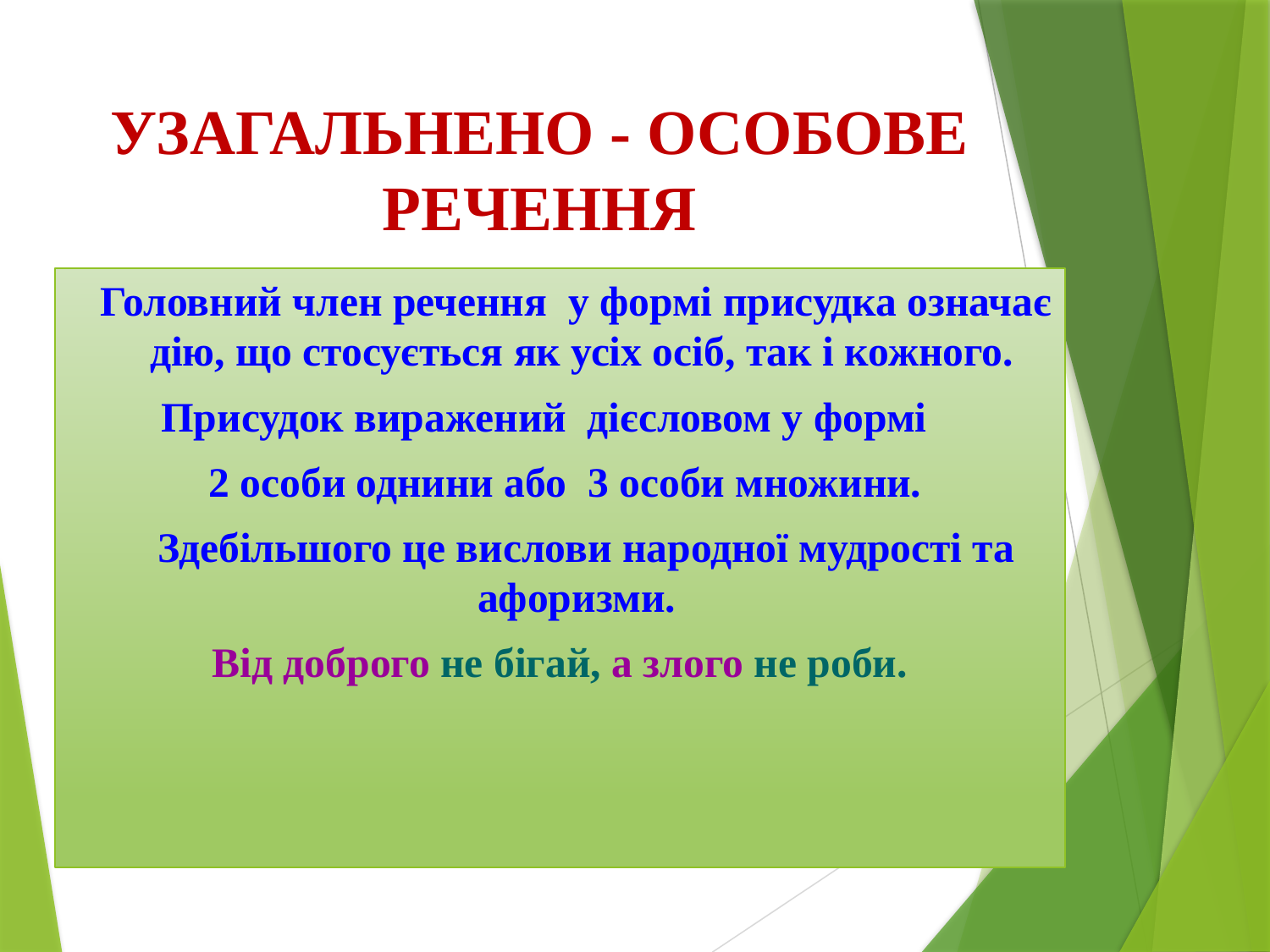

# УЗАГАЛЬНЕНО - ОСОБОВЕ РЕЧЕННЯ
   Головний член речення  у формі присудка означає дію, що стосується як усіх осіб, так і кожного.
 Присудок виражений  дієсловом у формі
 2 особи однини або  3 особи множини.
     Здебільшого це вислови народної мудрості та афоризми.
Від доброго не бігай, а злого не роби.